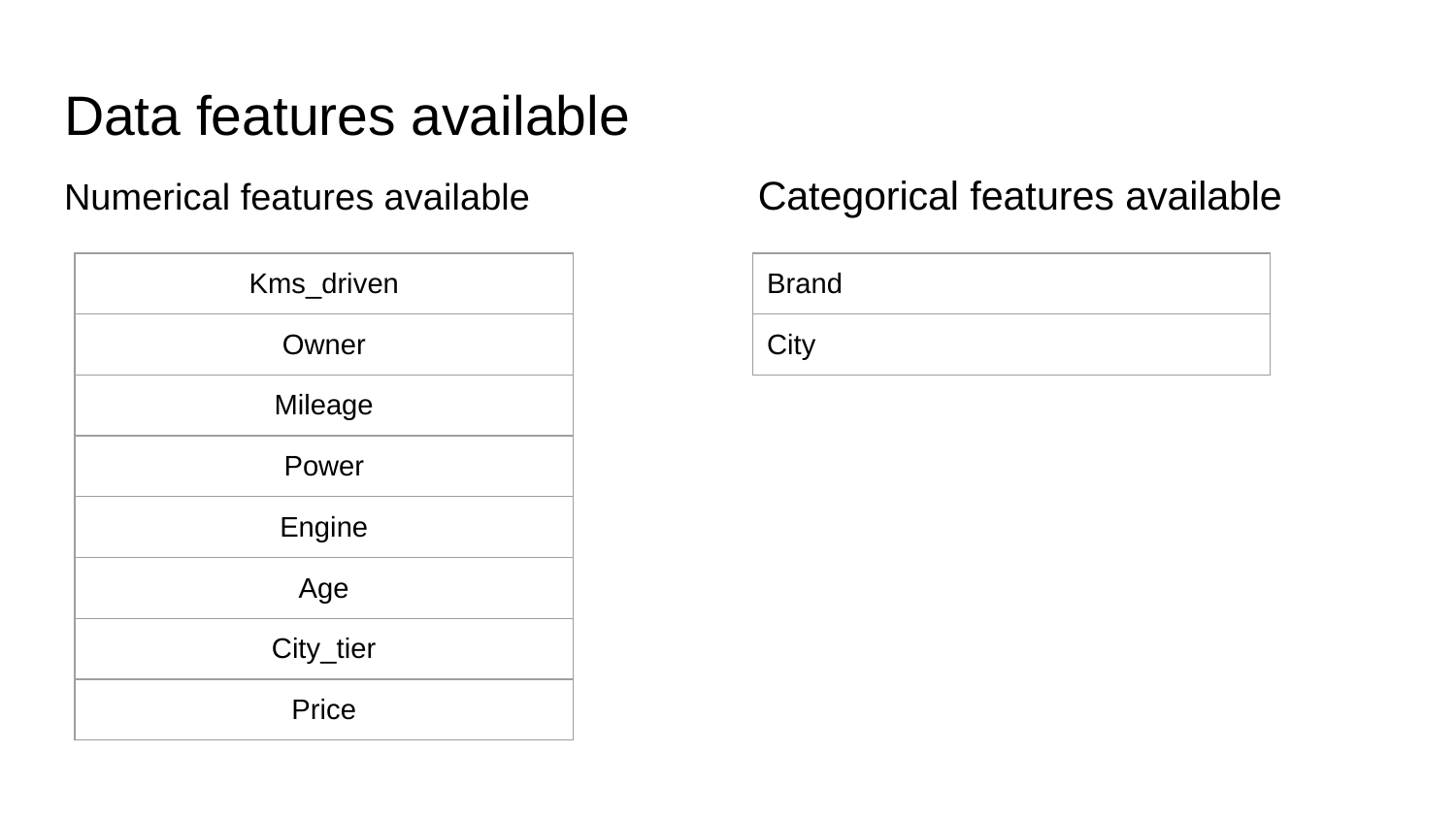

# Data features available
 Categorical features available
Numerical features available
| Kms\_driven |
| --- |
| Owner |
| Mileage |
| Power |
| Engine |
| Age |
| City\_tier |
| Price |
| Brand |
| --- |
| City |